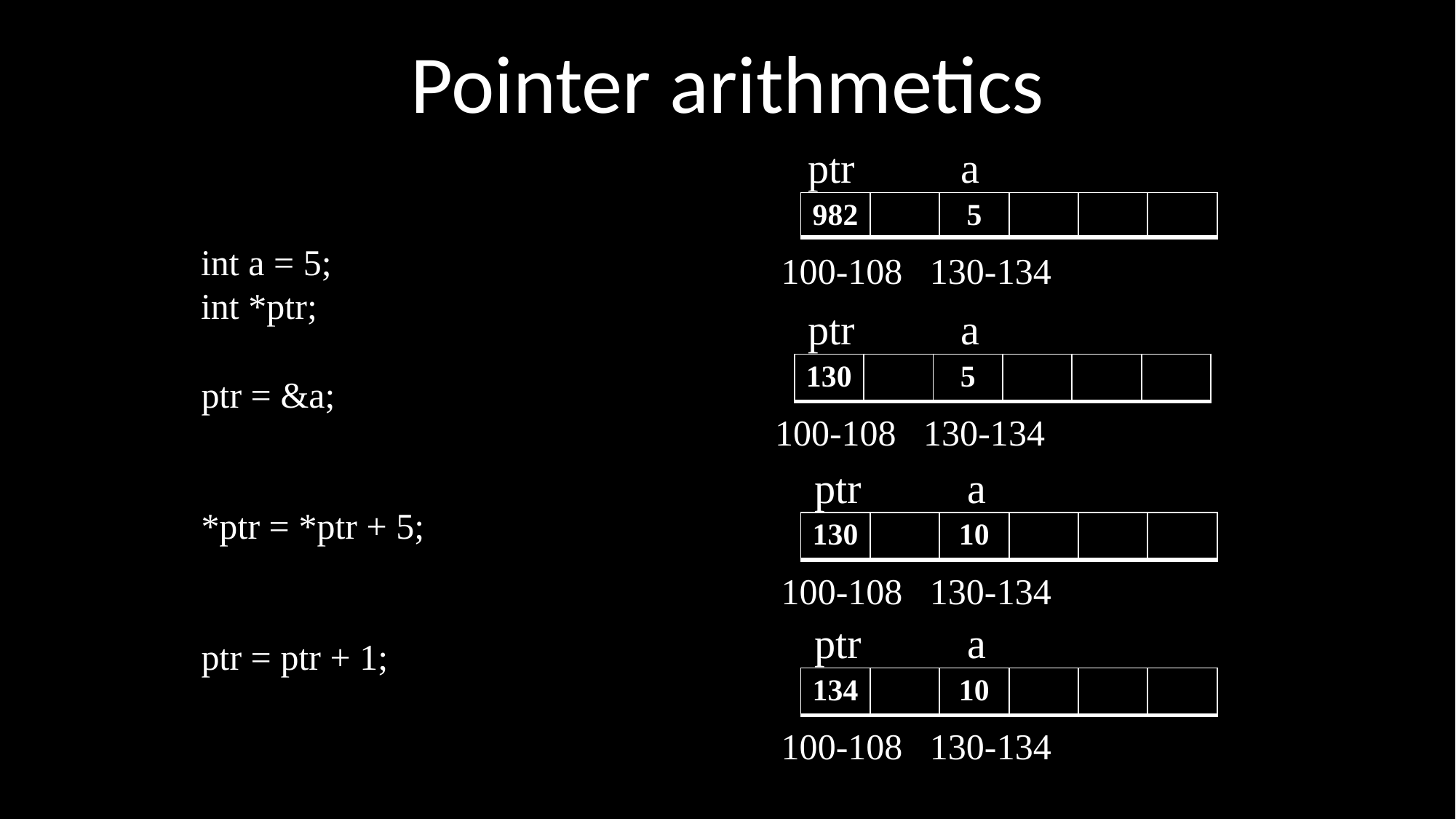

Pointer arithmetics
   ptr          a
| 982 |  | 5 |  |  |  |
| --- | --- | --- | --- | --- | --- |
   100-108   130-134
int a = 5;
int *ptr;
   ptr          a
| 130 |  | 5 |  |  |  |
| --- | --- | --- | --- | --- | --- |
ptr = &a;

*ptr = *ptr + 5;

ptr = ptr + 1;
   100-108   130-134
   ptr          a
| 130 |  | 10 |  |  |  |
| --- | --- | --- | --- | --- | --- |
   100-108   130-134
   ptr          a
| 134 |  | 10 |  |  |  |
| --- | --- | --- | --- | --- | --- |
   100-108   130-134